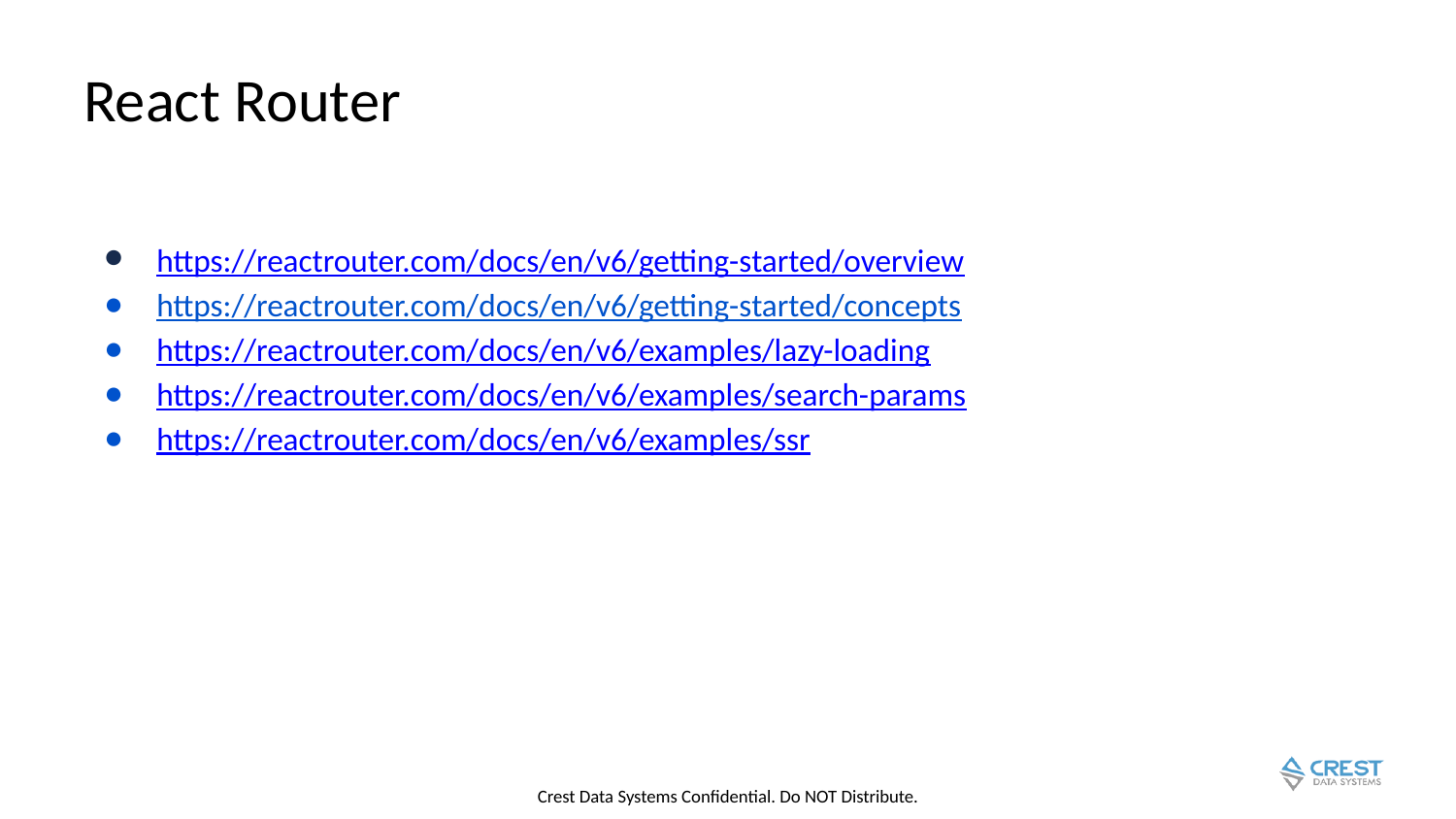

# React Router

https://reactrouter.com/docs/en/v6/getting-started/overview
https://reactrouter.com/docs/en/v6/getting-started/concepts
https://reactrouter.com/docs/en/v6/examples/lazy-loading
https://reactrouter.com/docs/en/v6/examples/search-params
https://reactrouter.com/docs/en/v6/examples/ssr